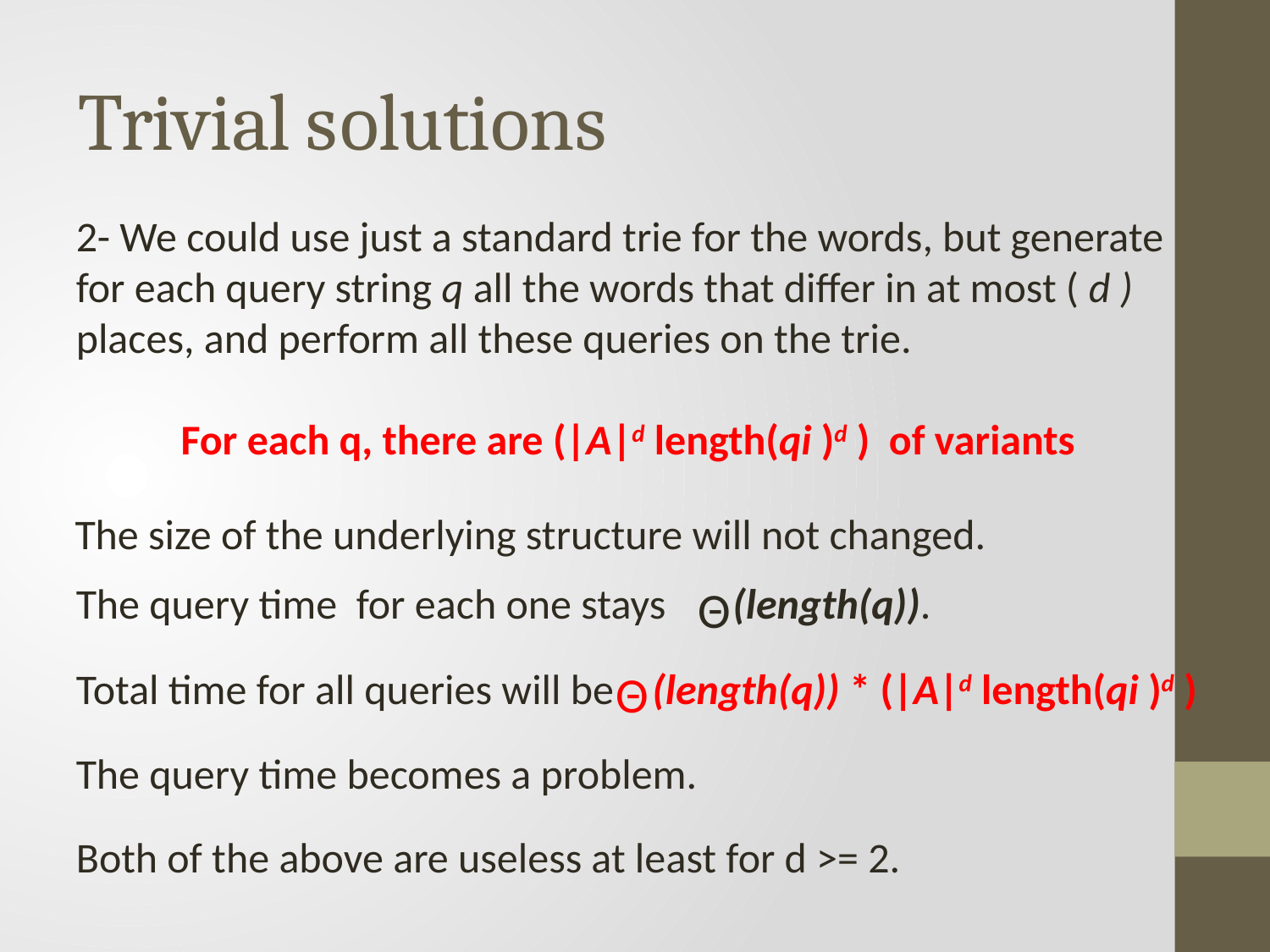

# Trivial solutions
2- We could use just a standard trie for the words, but generate for each query string q all the words that differ in at most ( d ) places, and perform all these queries on the trie.

           For each q, there are (|A|d length(qi )d )  of variants
The size of the underlying structure will not changed.
The query time  for each one stays       (length(q)).
Θ
Total time for all queries will be    (length(q)) * (|A|d length(qi )d )
Θ
The query time becomes a problem.
Both of the above are useless at least for d >= 2.